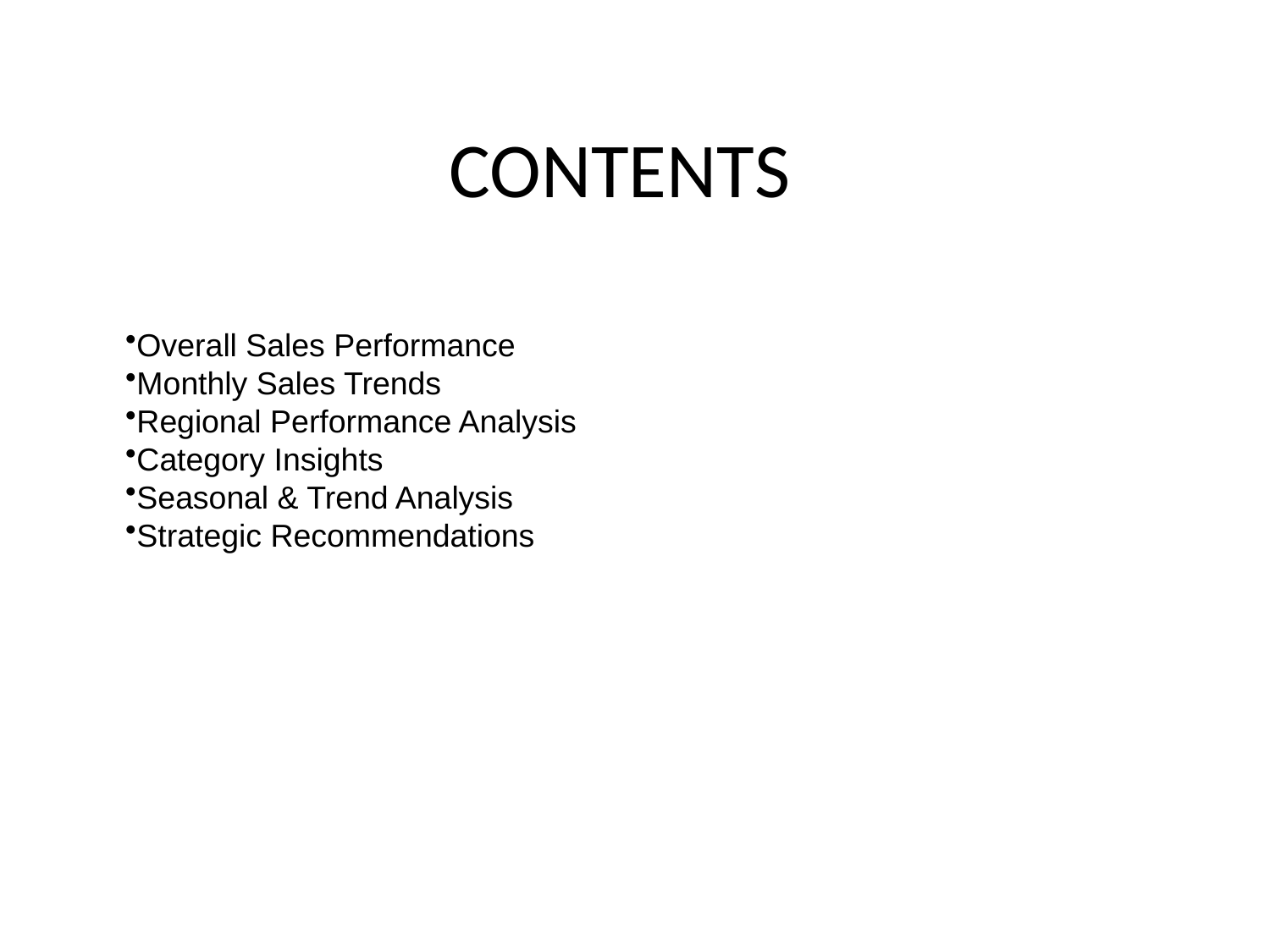

# CONTENTS
Overall Sales Performance
Monthly Sales Trends
Regional Performance Analysis
Category Insights
Seasonal & Trend Analysis
Strategic Recommendations